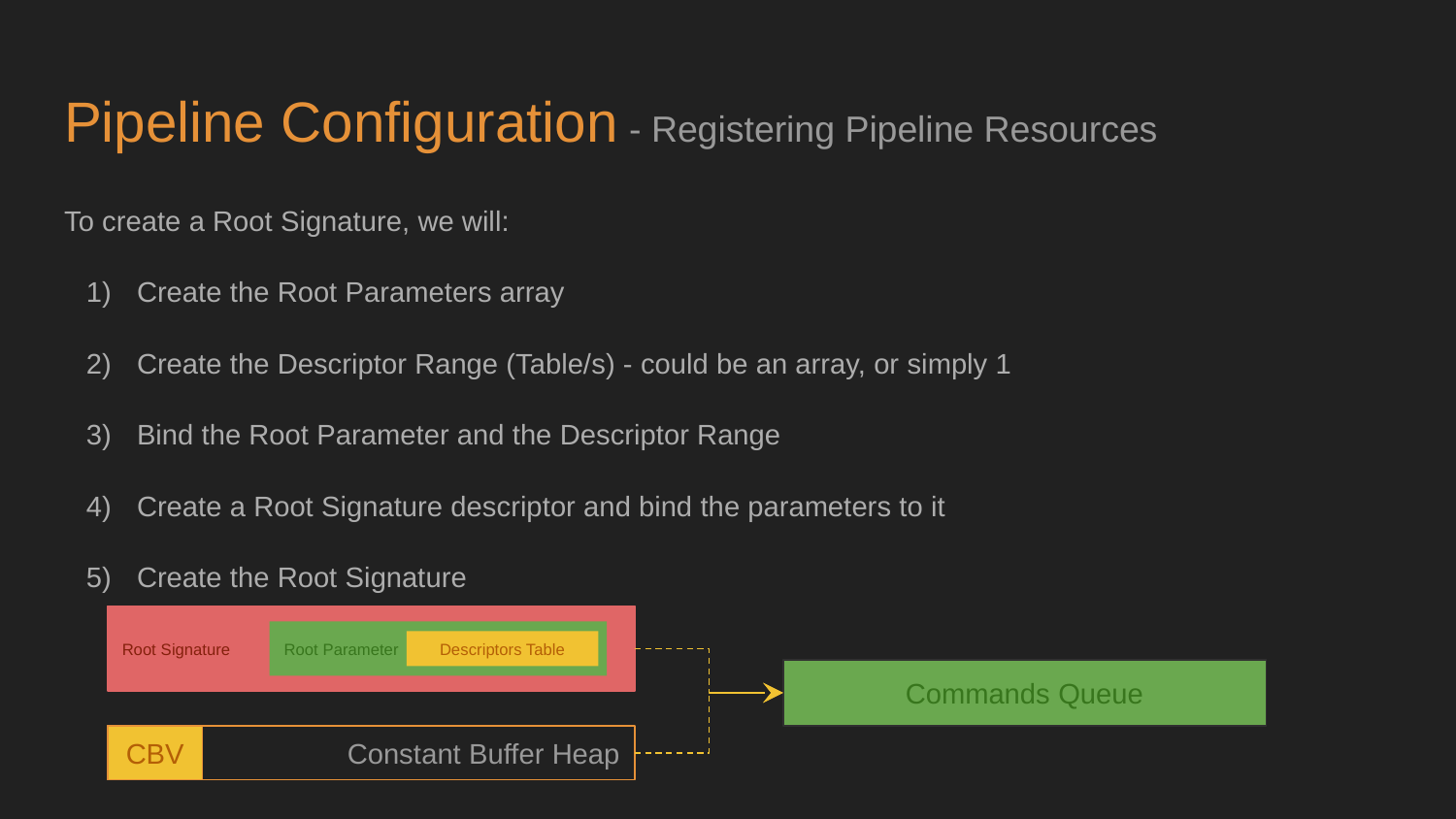

# Pipeline Configuration - Registering Pipeline Resources
To create a Root Signature, we will:
Create the Root Parameters array
Create the Descriptor Range (Table/s) - could be an array, or simply 1
Bind the Root Parameter and the Descriptor Range
Create a Root Signature descriptor and bind the parameters to it
Create the Root Signature

Root Signature
Root Parameter
Descriptors Table
Commands Queue
CBV
Constant Buffer Heap